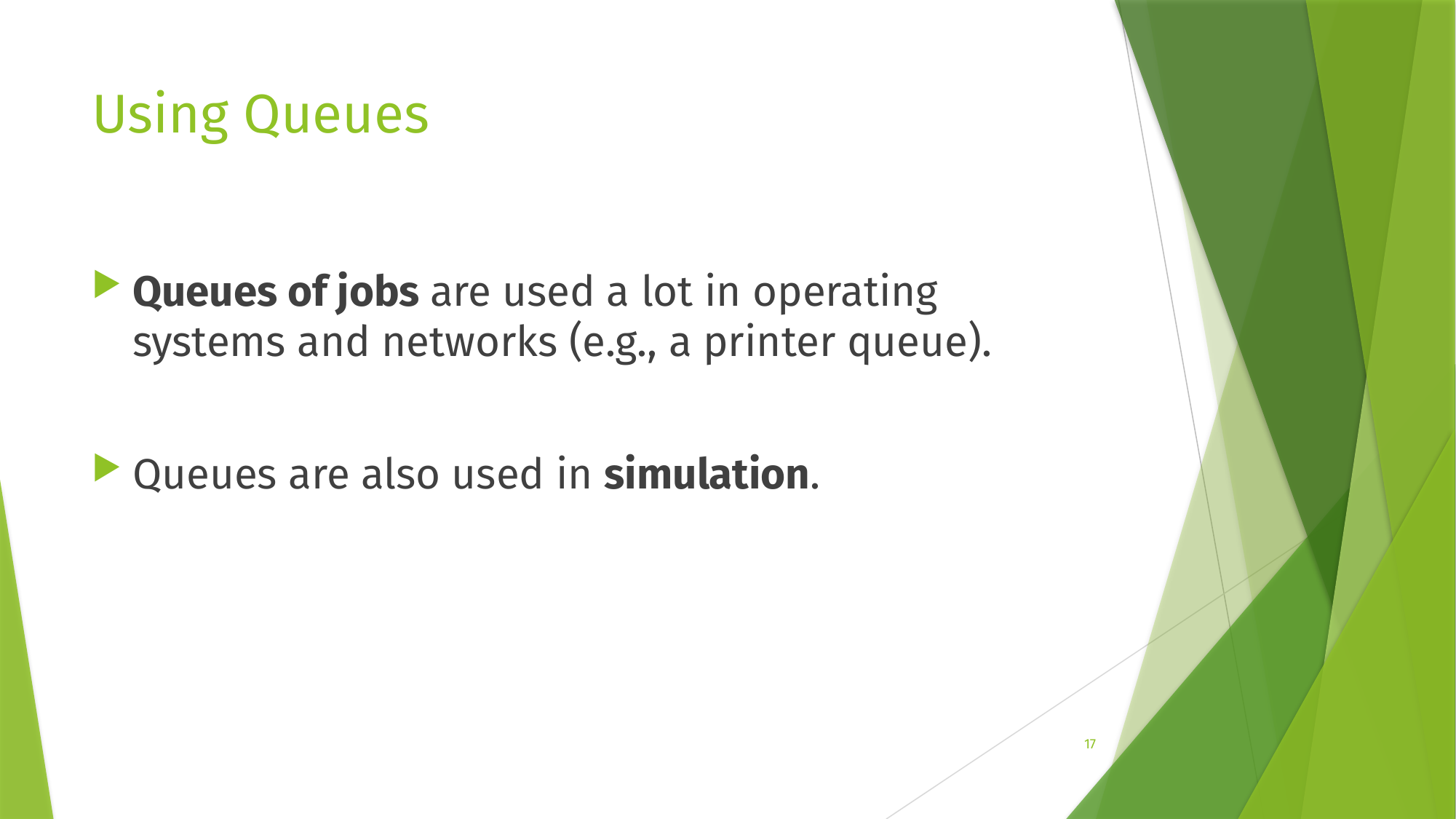

# Using Queues
Queues of jobs are used a lot in operating systems and networks (e.g., a printer queue).

Queues are also used in simulation.

17